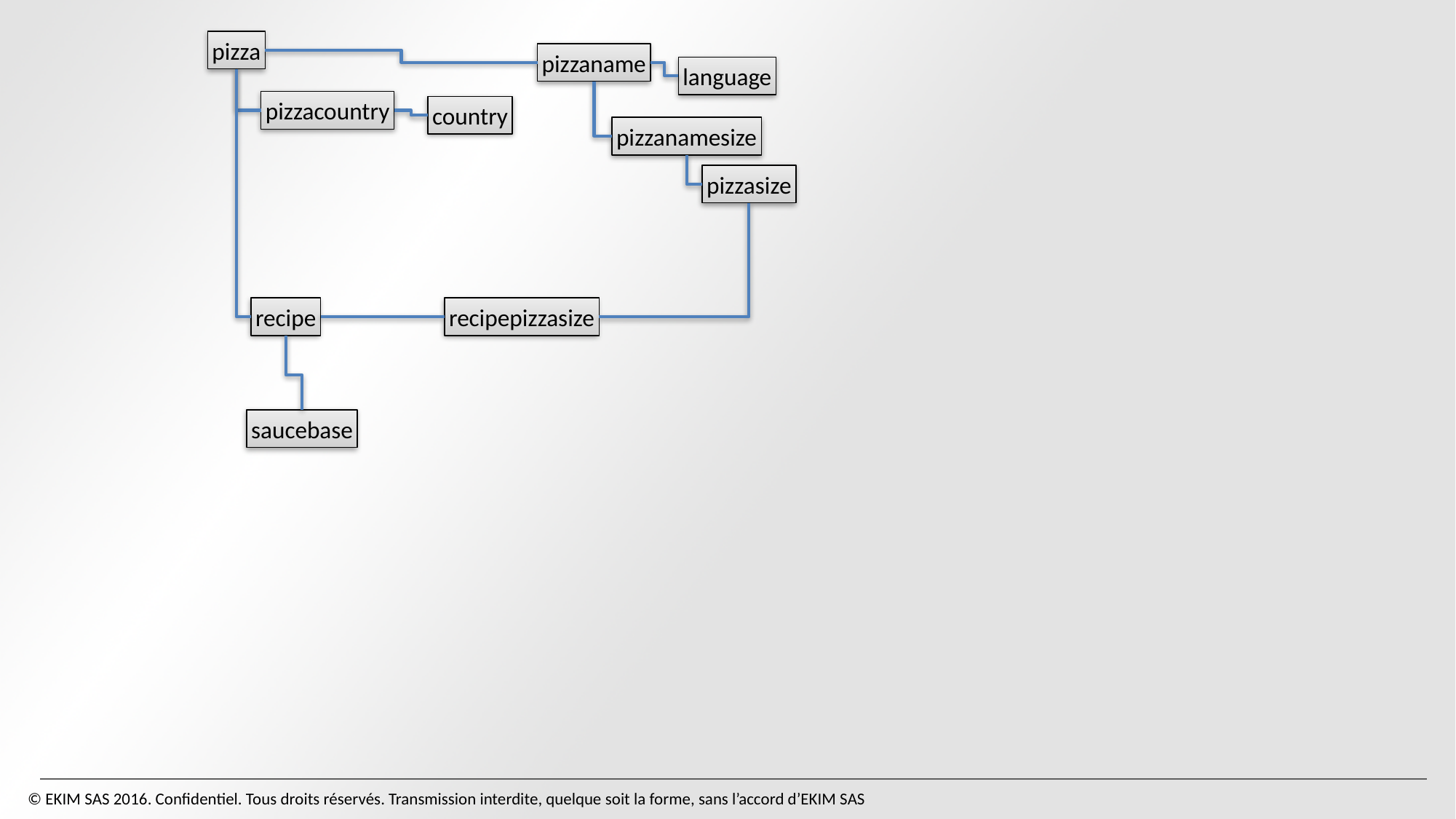

pizza
pizzaname
language
pizzacountry
country
pizzanamesize
pizzasize
recipe
recipepizzasize
saucebase